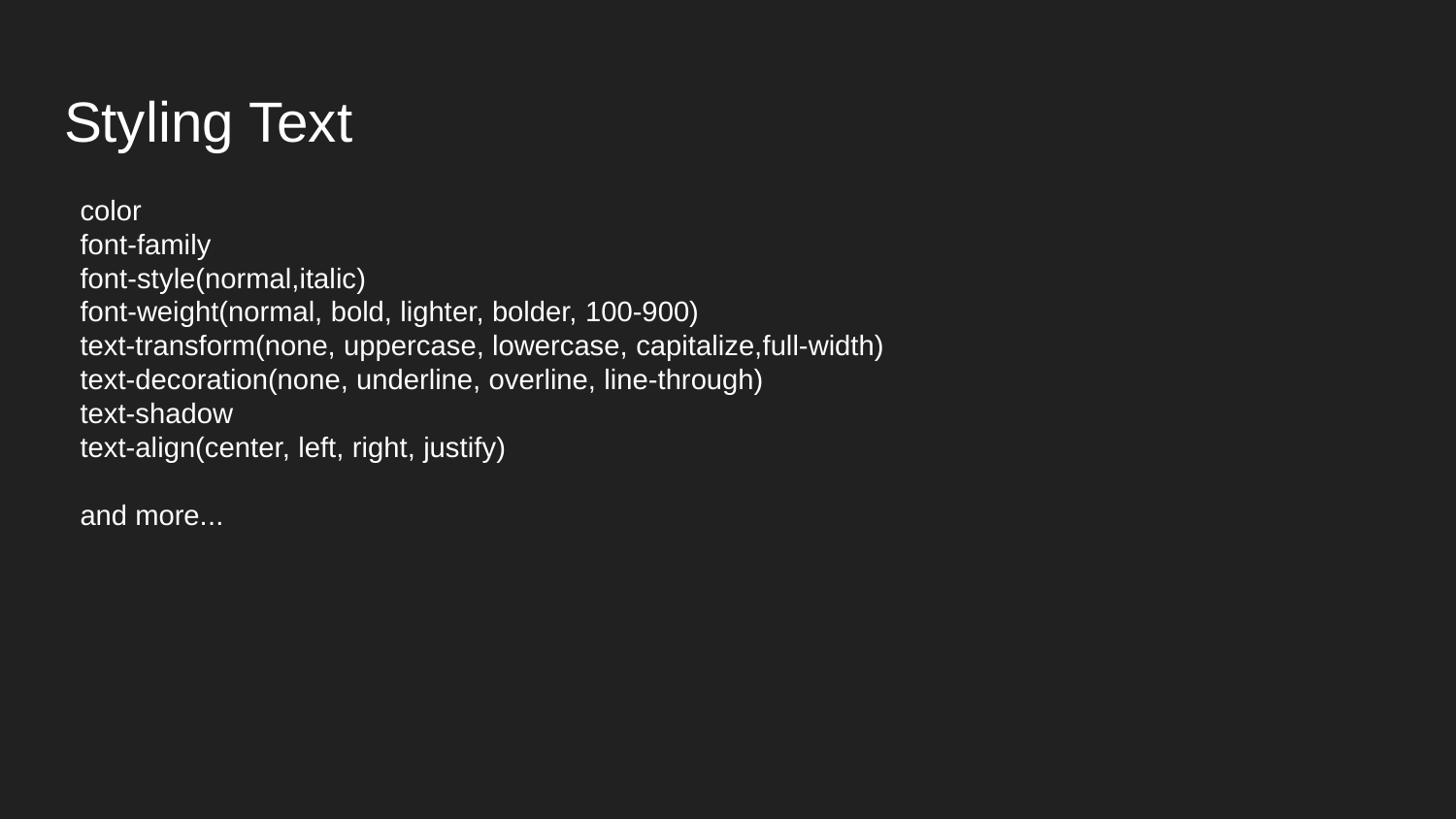

# Styling Text
color
font-family
font-style(normal,italic)
font-weight(normal, bold, lighter, bolder, 100-900)
text-transform(none, uppercase, lowercase, capitalize,full-width)
text-decoration(none, underline, overline, line-through)
text-shadow
text-align(center, left, right, justify)

and more...